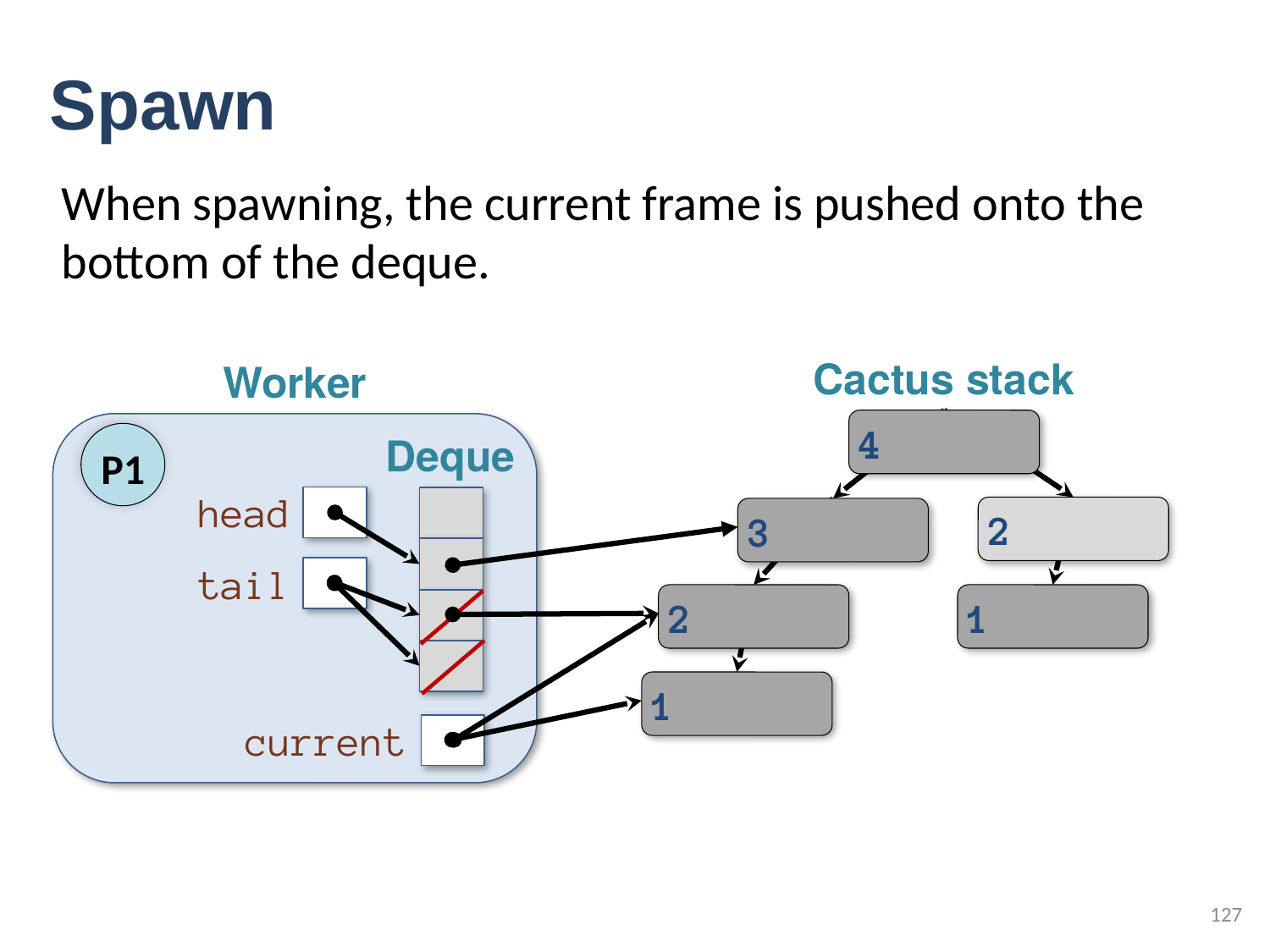

# Spawn
When spawning, the current frame is pushed onto the bottom of the deque.
Cactus stack
Worker

4

P1
Deque
head

2

3

tail

2

1

1
current

127